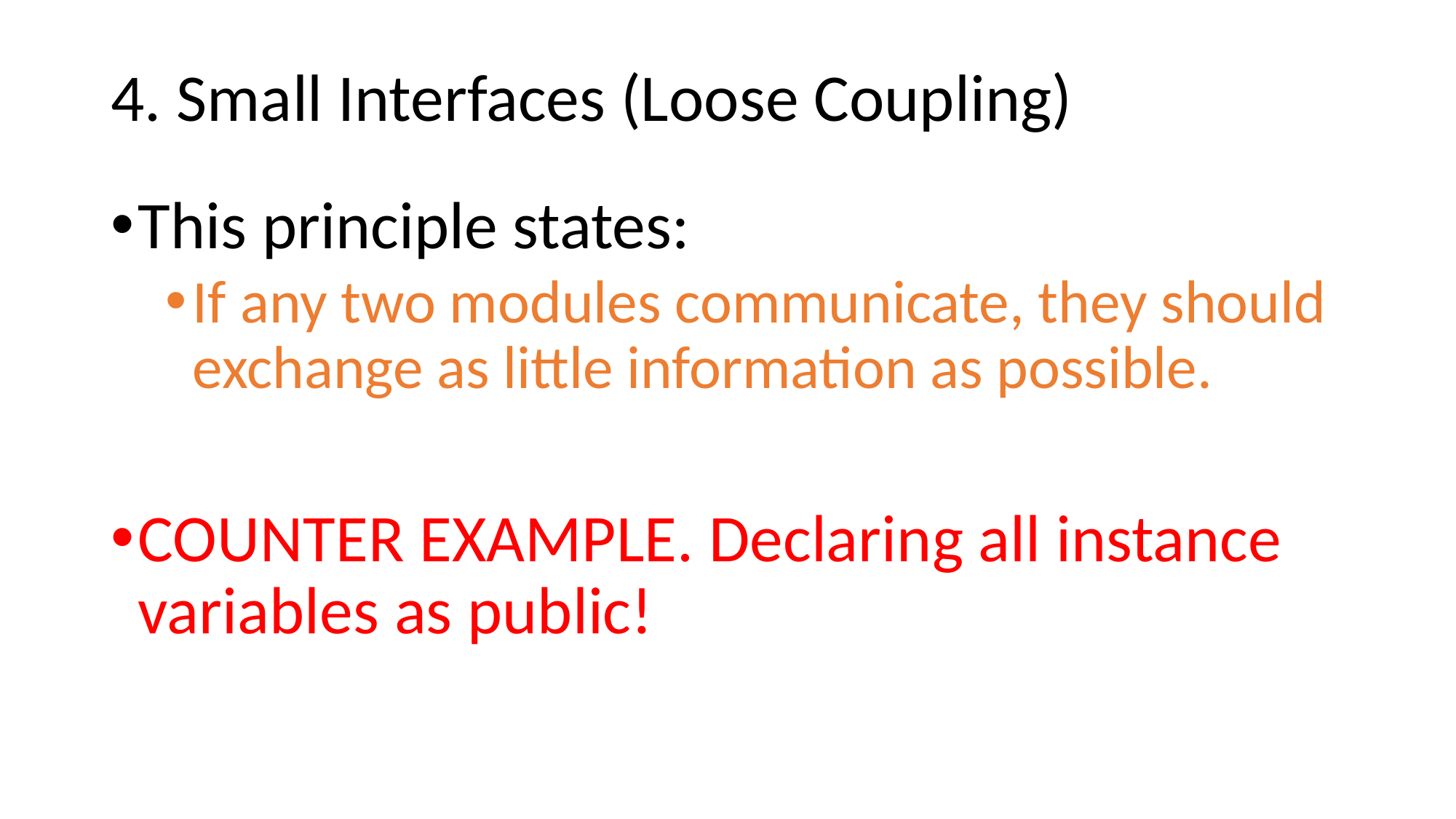

# 4. Small Interfaces (Loose Coupling)
This principle states:
If any two modules communicate, they should exchange as little information as possible.

COUNTER EXAMPLE. Declaring all instance variables as public!